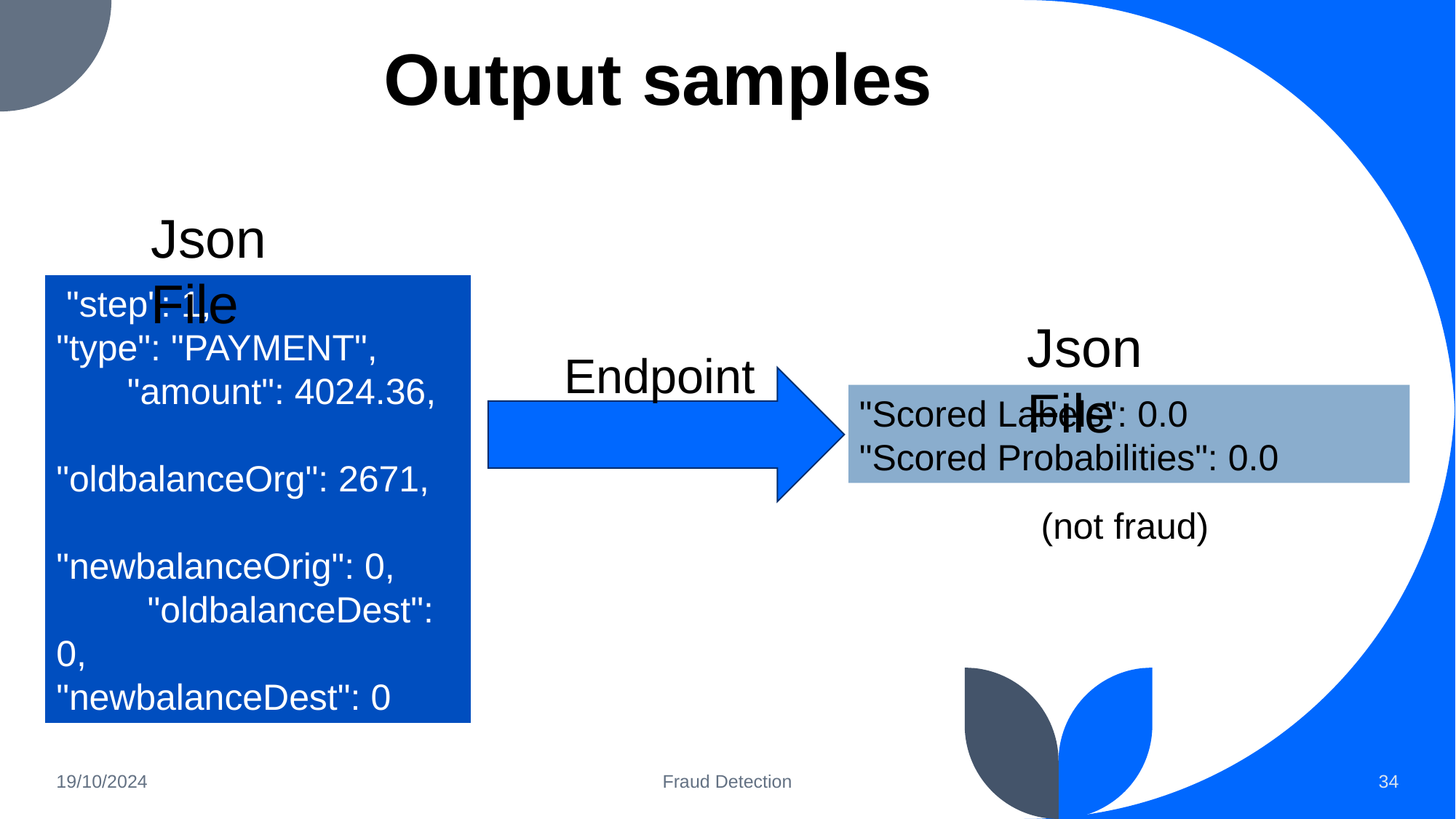

# Output samples
Json File
 "step": 1,                "type": "PAYMENT",                "amount": 4024.36,                "oldbalanceOrg": 2671,                "newbalanceOrig": 0,                "oldbalanceDest": 0,                "newbalanceDest": 0
Json File
Endpoint

"Scored Labels": 0.0
"Scored Probabilities": 0.0
(not fraud)
19/10/2024
Fraud Detection
34